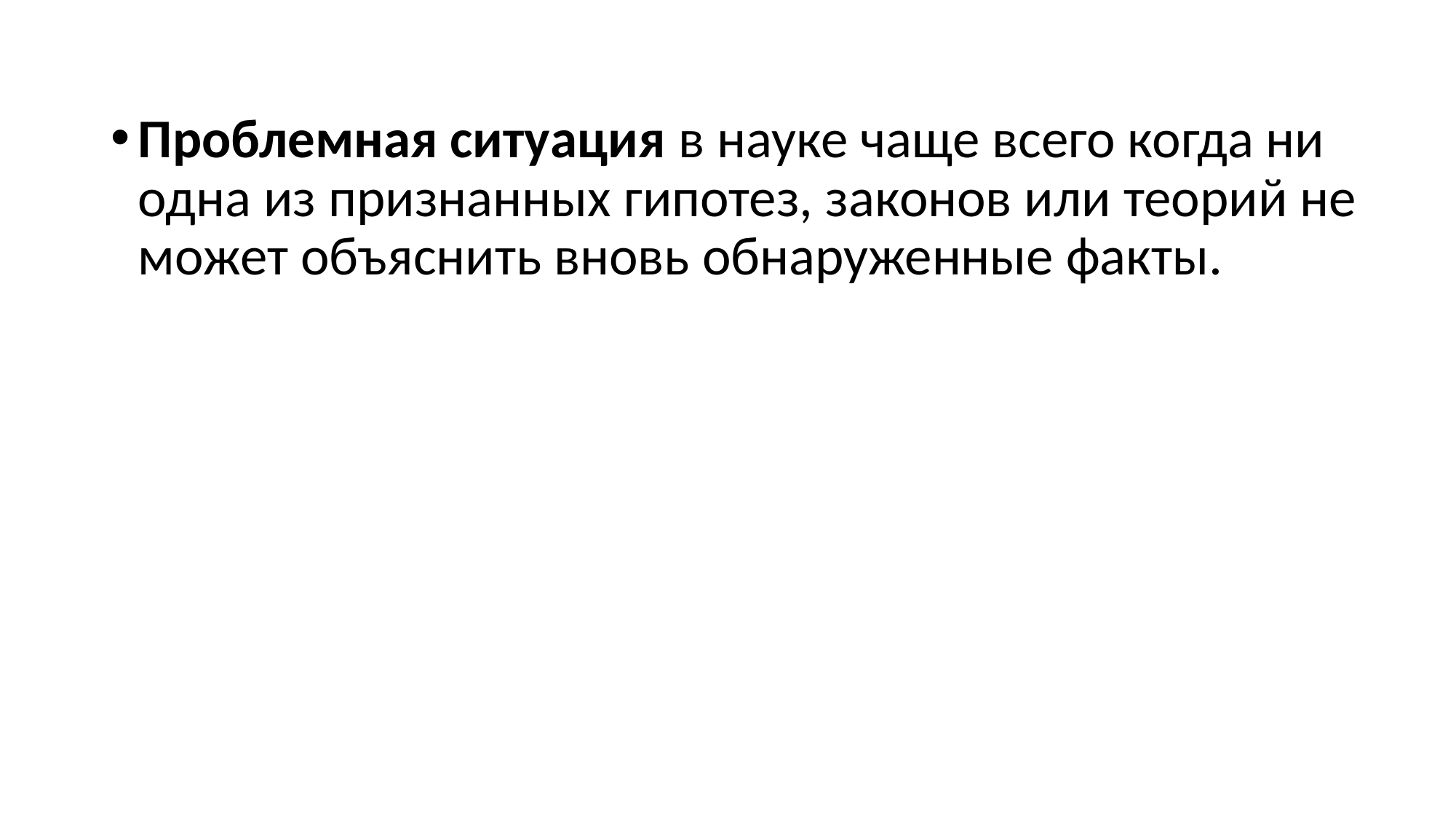

Проблемная ситуация в науке чаще всего когда ни одна из признанных гипотез, законов или теорий не может объяснить вновь обнаруженные факты.